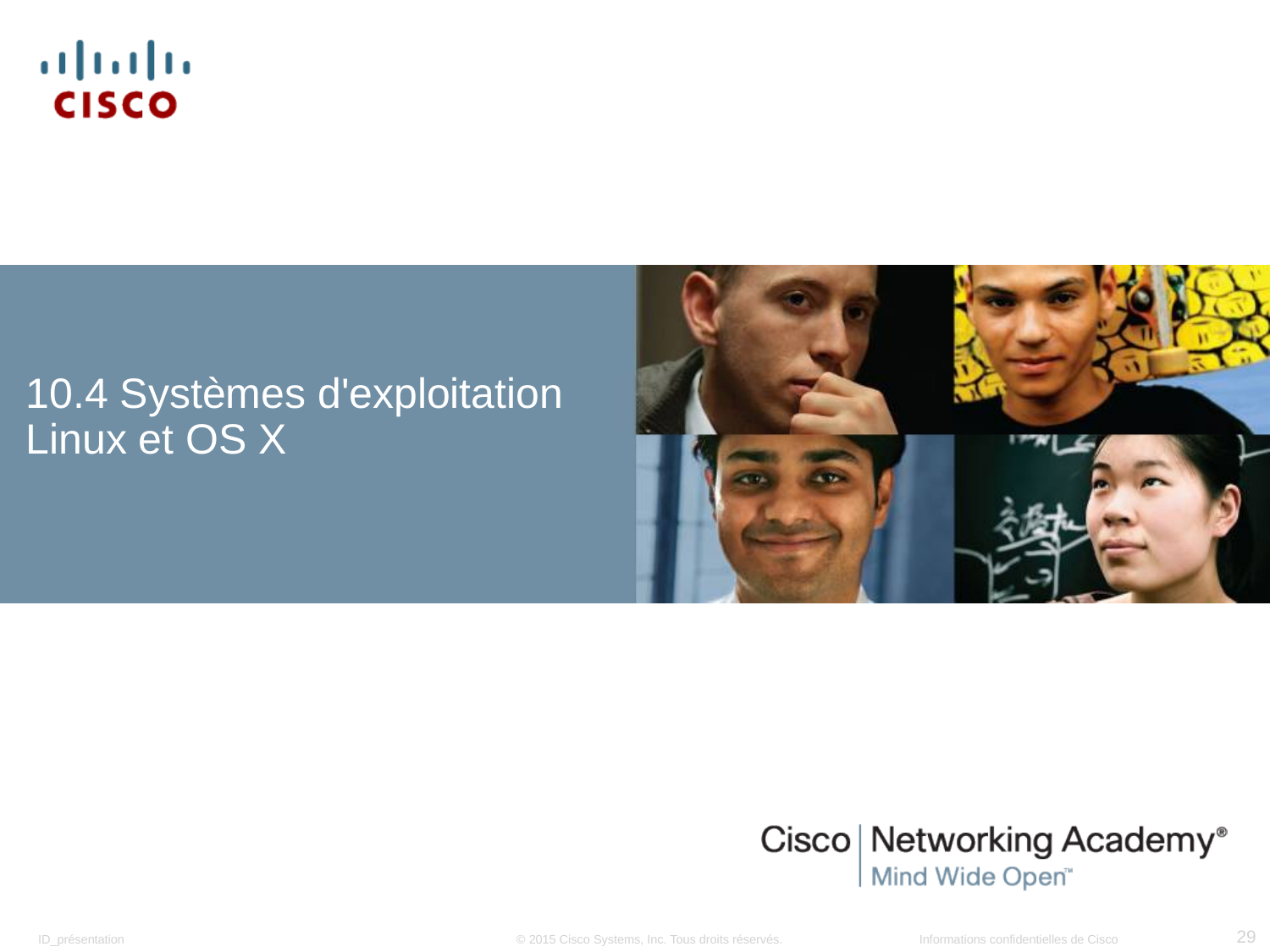

# 10.4 Systèmes d'exploitation Linux et OS X